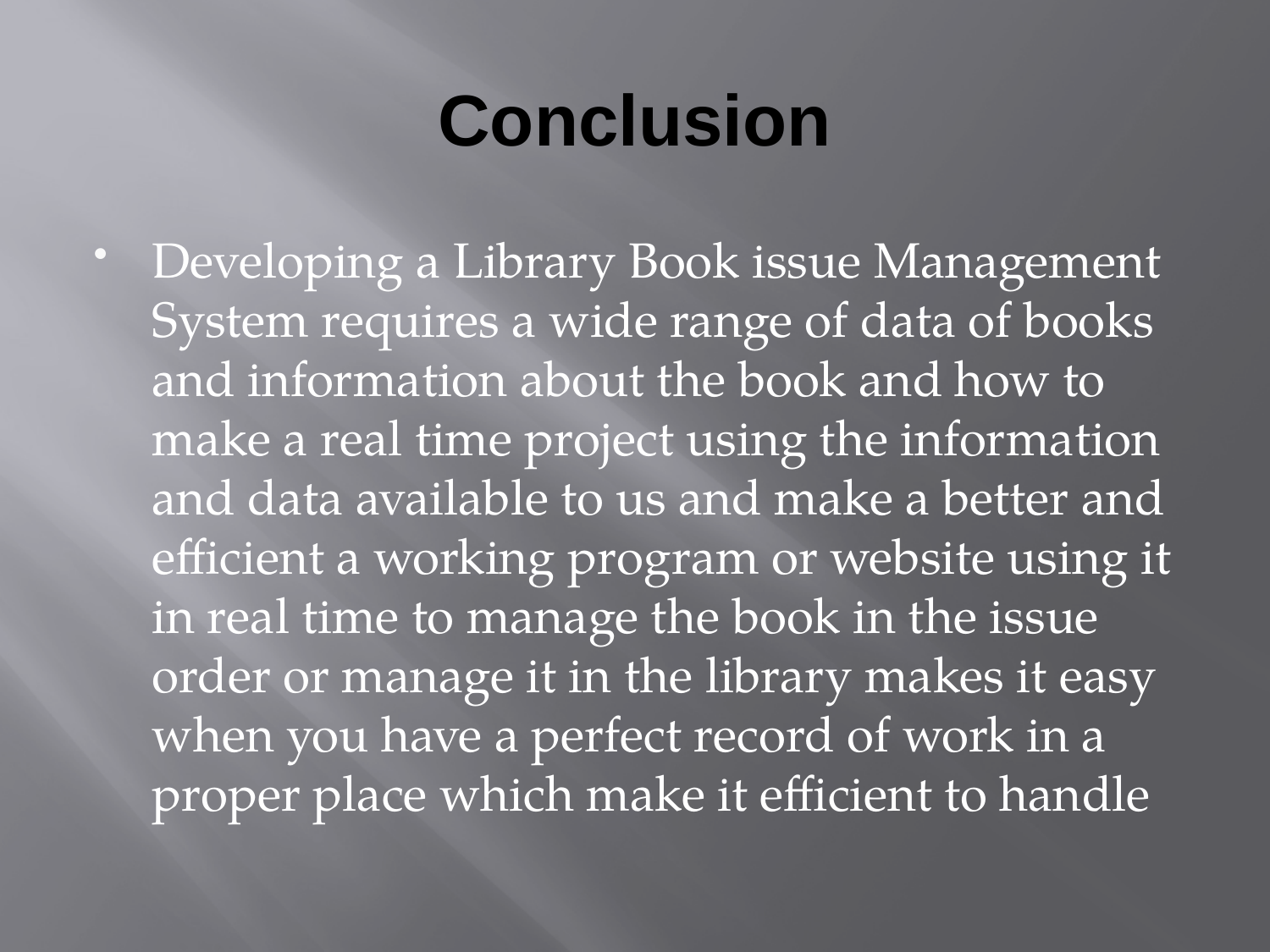

# Conclusion
Developing a Library Book issue Management System requires a wide range of data of books and information about the book and how to make a real time project using the information and data available to us and make a better and efficient a working program or website using it in real time to manage the book in the issue order or manage it in the library makes it easy when you have a perfect record of work in a proper place which make it efficient to handle